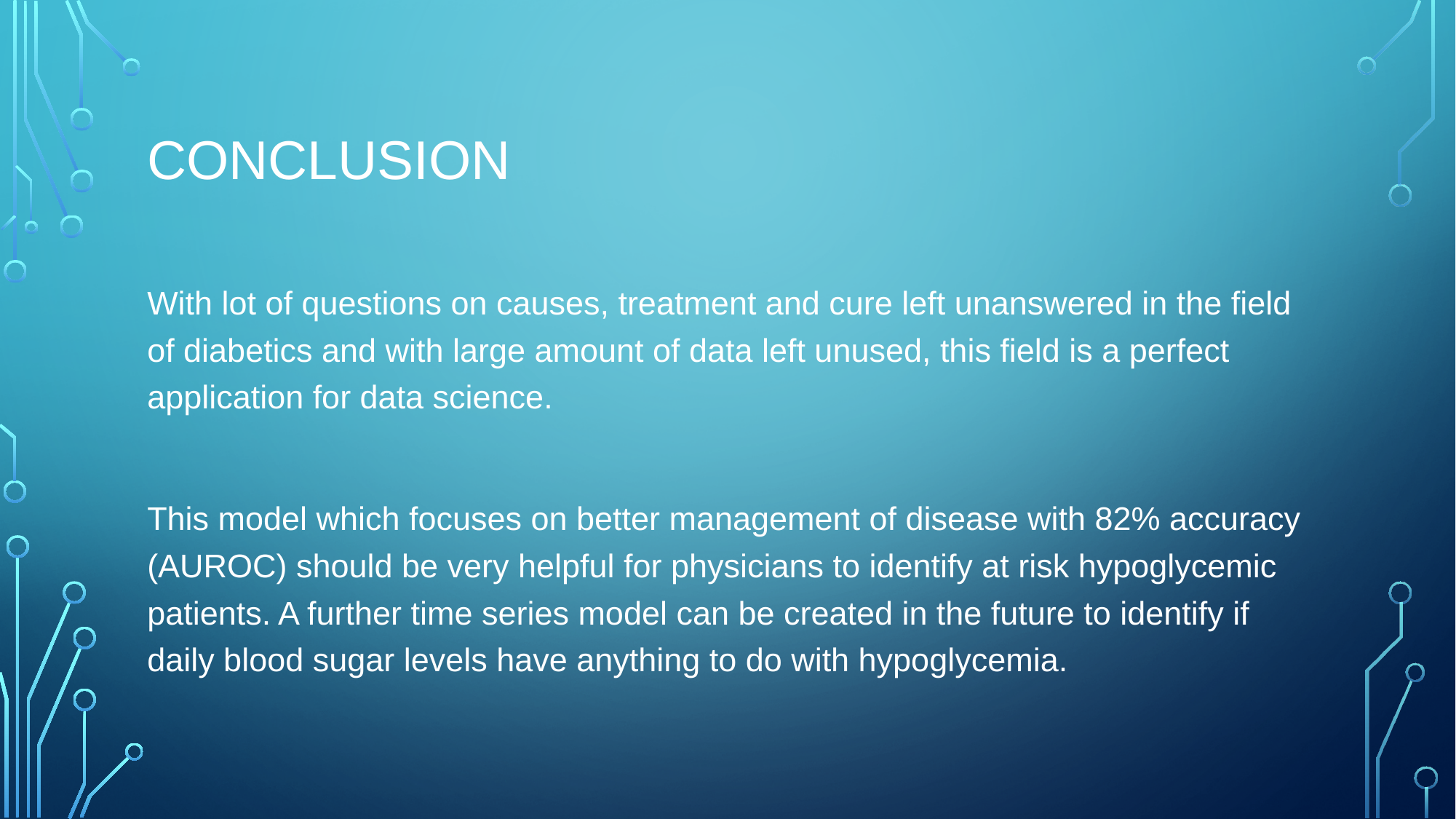

# Conclusion
With lot of questions on causes, treatment and cure left unanswered in the field of diabetics and with large amount of data left unused, this field is a perfect application for data science.

This model which focuses on better management of disease with 82% accuracy (AUROC) should be very helpful for physicians to identify at risk hypoglycemic patients. A further time series model can be created in the future to identify if daily blood sugar levels have anything to do with hypoglycemia.